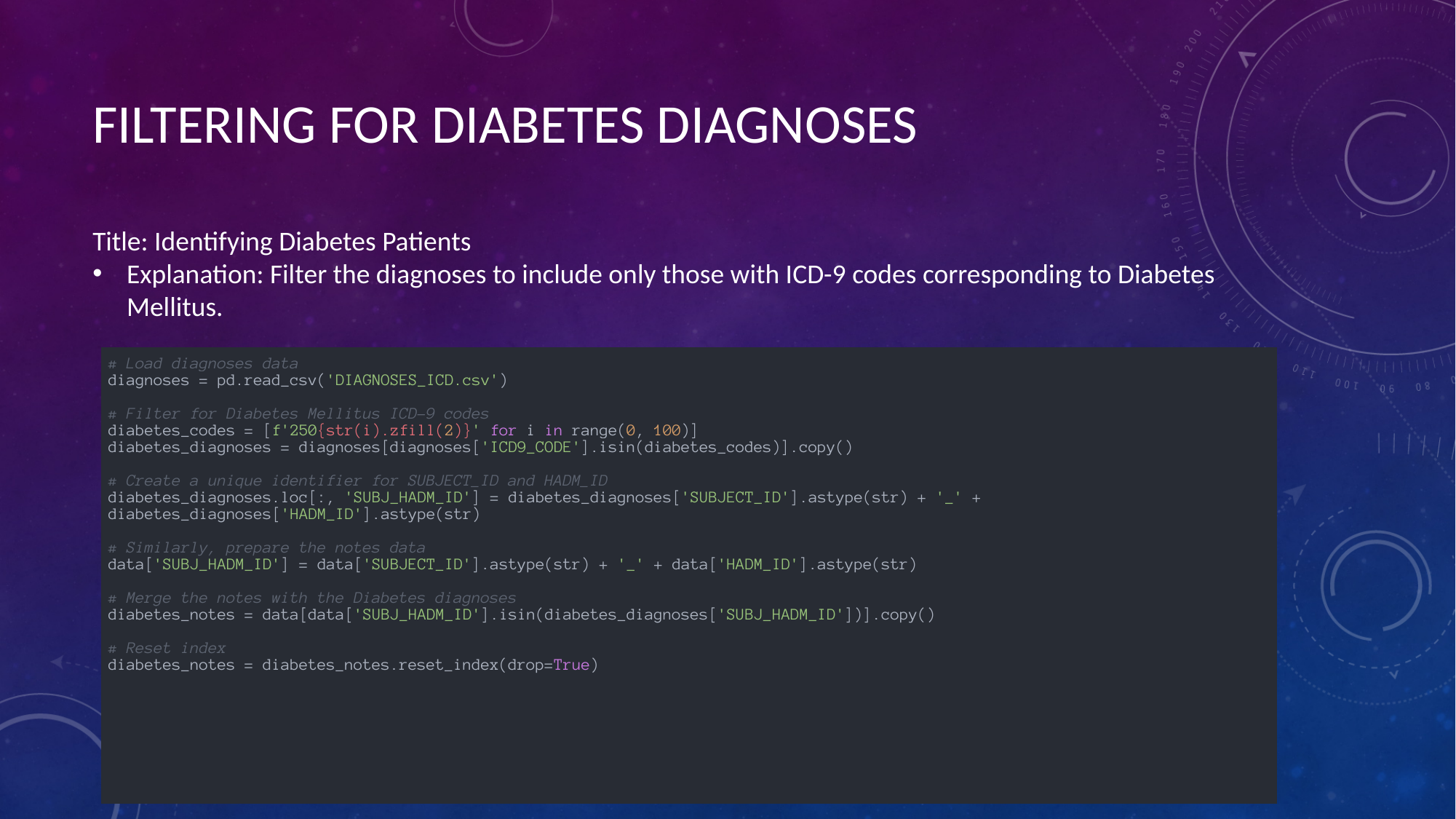

# Filtering for Diabetes Diagnoses

Title: Identifying Diabetes Patients
Explanation: Filter the diagnoses to include only those with ICD-9 codes corresponding to Diabetes Mellitus.

| # Load diagnoses data diagnoses = pd.read\_csv('DIAGNOSES\_ICD.csv') # Filter for Diabetes Mellitus ICD-9 codes diabetes\_codes = [f'250{str(i).zfill(2)}' for i in range(0, 100)] diabetes\_diagnoses = diagnoses[diagnoses['ICD9\_CODE'].isin(diabetes\_codes)].copy() # Create a unique identifier for SUBJECT\_ID and HADM\_ID diabetes\_diagnoses.loc[:, 'SUBJ\_HADM\_ID'] = diabetes\_diagnoses['SUBJECT\_ID'].astype(str) + '\_' + diabetes\_diagnoses['HADM\_ID'].astype(str) # Similarly, prepare the notes data data['SUBJ\_HADM\_ID'] = data['SUBJECT\_ID'].astype(str) + '\_' + data['HADM\_ID'].astype(str) # Merge the notes with the Diabetes diagnoses diabetes\_notes = data[data['SUBJ\_HADM\_ID'].isin(diabetes\_diagnoses['SUBJ\_HADM\_ID'])].copy() # Reset index diabetes\_notes = diabetes\_notes.reset\_index(drop=True) |
| --- |